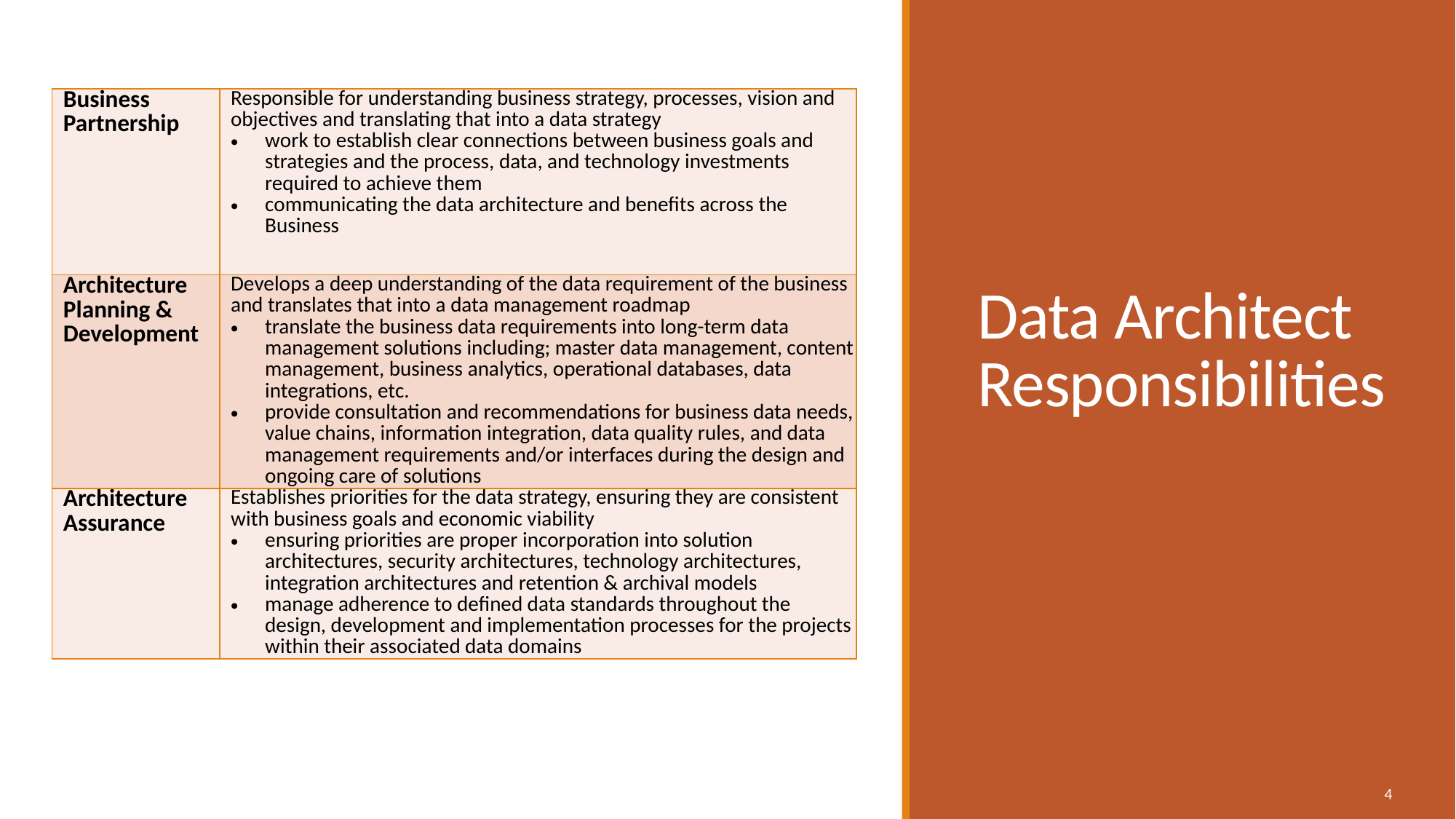

# Data Architect Responsibilities
| Business Partnership | Responsible for understanding business strategy, processes, vision and objectives and translating that into a data strategy work to establish clear connections between business goals and strategies and the process, data, and technology investments required to achieve them communicating the data architecture and benefits across the Business |
| --- | --- |
| Architecture Planning & Development | Develops a deep understanding of the data requirement of the business and translates that into a data management roadmap translate the business data requirements into long-term data management solutions including; master data management, content management, business analytics, operational databases, data integrations, etc. provide consultation and recommendations for business data needs, value chains, information integration, data quality rules, and data management requirements and/or interfaces during the design and ongoing care of solutions |
| Architecture Assurance | Establishes priorities for the data strategy, ensuring they are consistent with business goals and economic viability ensuring priorities are proper incorporation into solution architectures, security architectures, technology architectures, integration architectures and retention & archival models manage adherence to defined data standards throughout the design, development and implementation processes for the projects within their associated data domains |

4